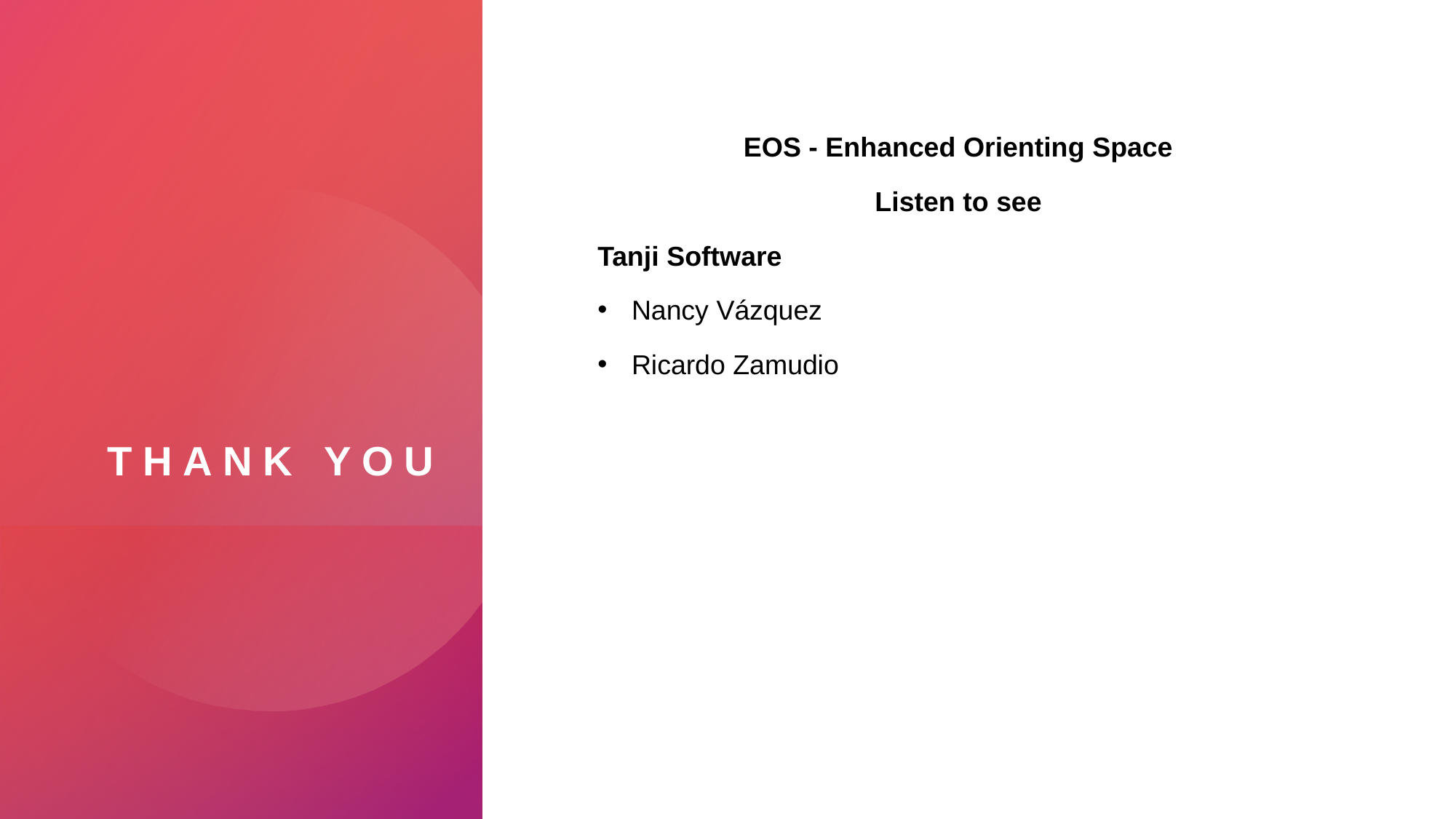

# Thank you
EOS - Enhanced Orienting Space
Listen to see
Tanji Software
Nancy Vázquez
Ricardo Zamudio